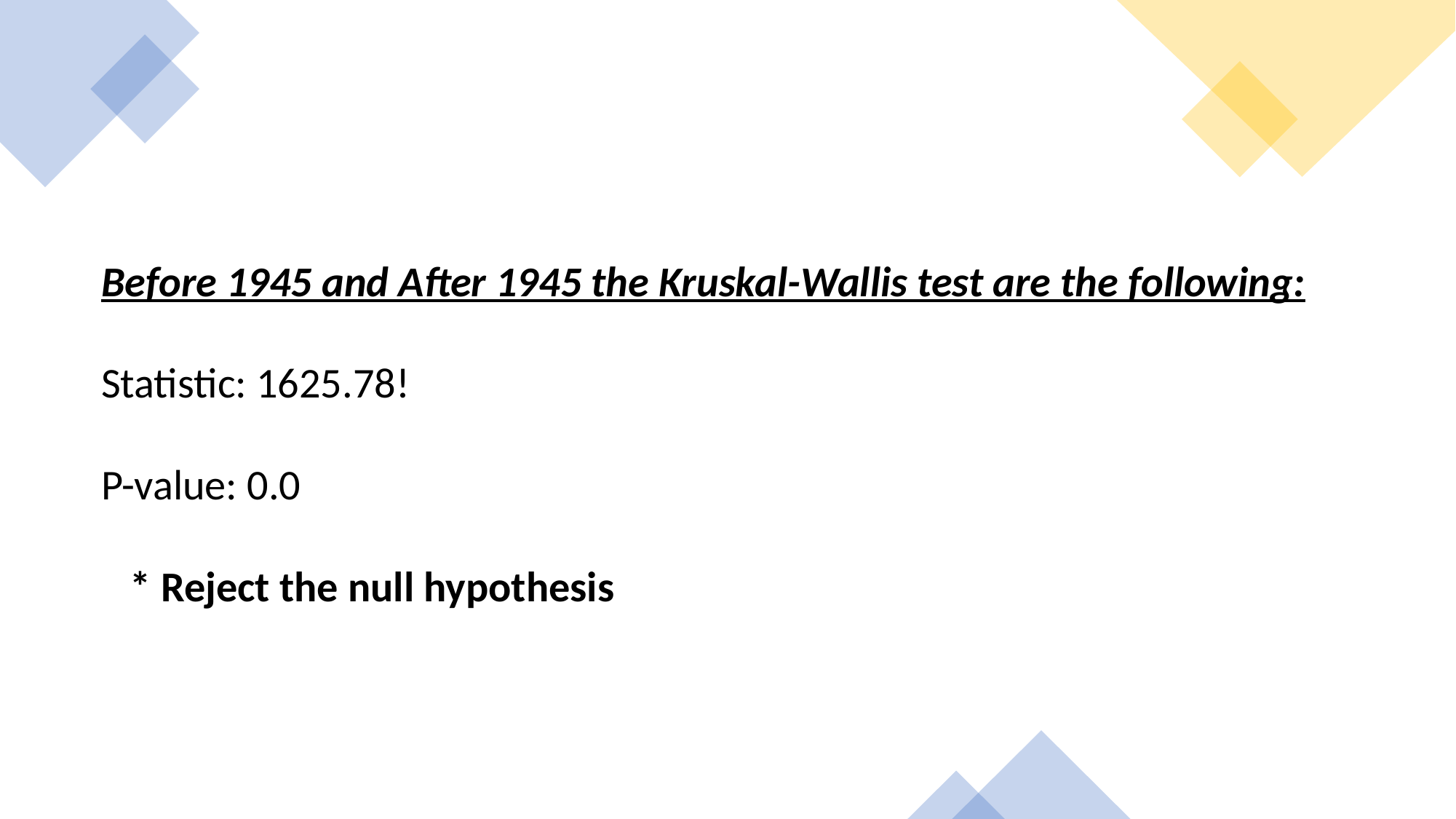

Before 1945 and After 1945 the Kruskal-Wallis test are the following:

Statistic: 1625.78!

P-value: 0.0

   * Reject the null hypothesis